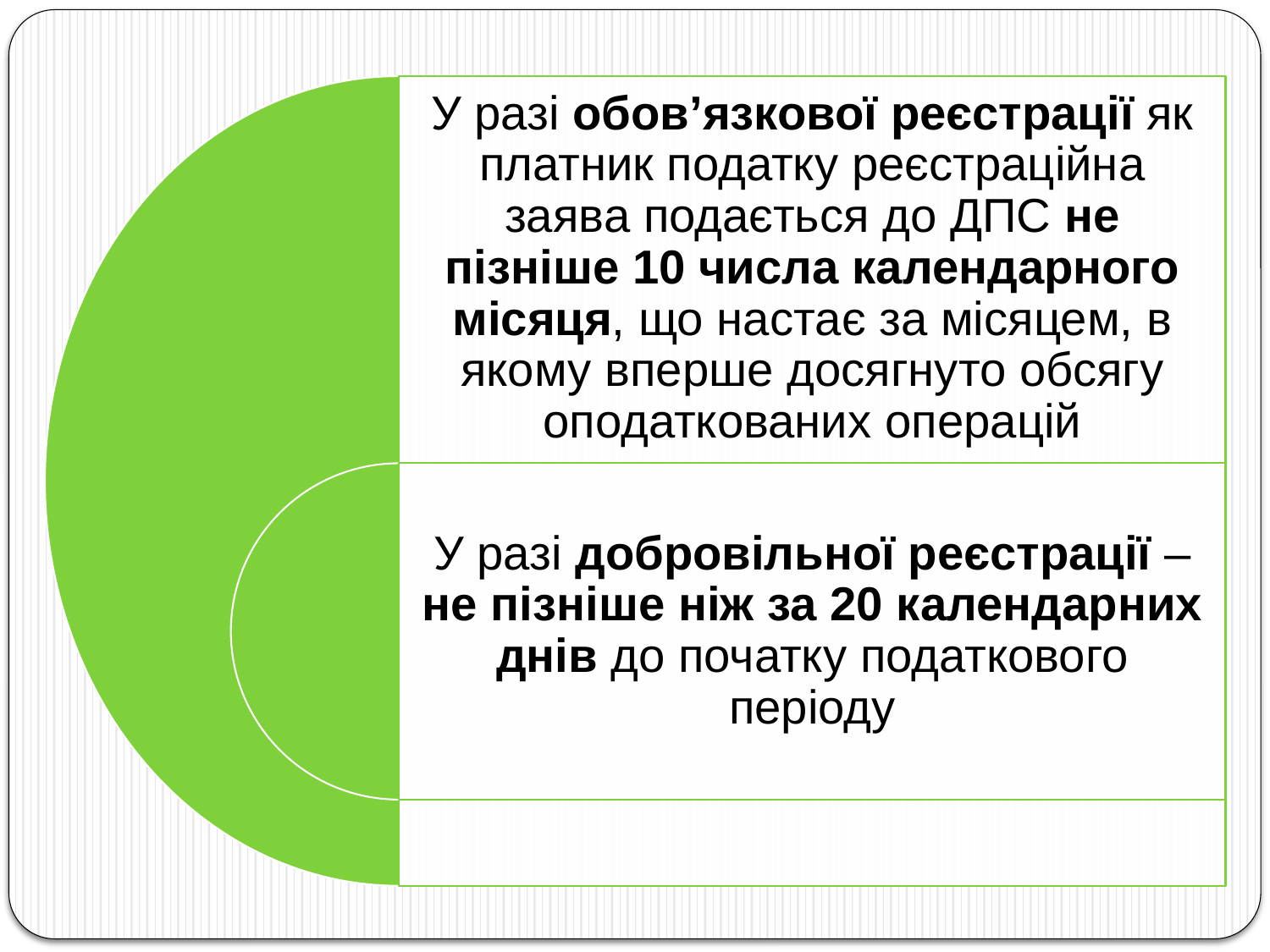

У разі обов’язкової реєстрації як платник податку реєстраційна заява подається до ДПС не пізніше 10 числа календарного місяця, що настає за місяцем, в якому вперше досягнуто обсягу оподаткованих операцій
У разі добровільної реєстрації – не пізніше ніж за 20 календарних днів до початку податкового періоду